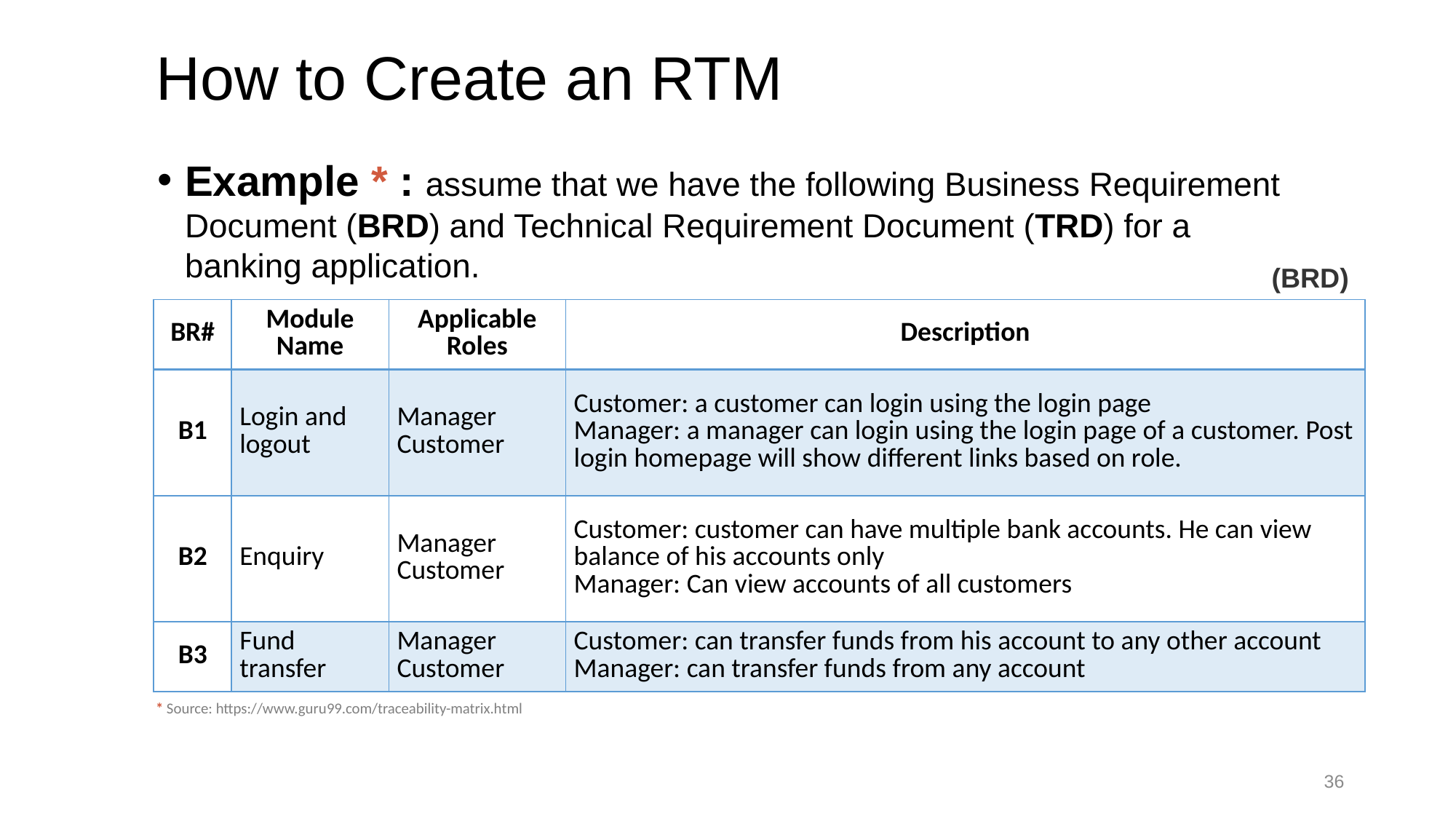

# How to Create an RTM
Example * : assume that we have the following Business Requirement Document (BRD) and Technical Requirement Document (TRD) for a banking application.

(BRD)
| BR# | Module Name | Applicable Roles | Description |
| --- | --- | --- | --- |
| B1 | Login and logout | Manager Customer | Customer: a customer can login using the login page Manager: a manager can login using the login page of a customer. Post login homepage will show different links based on role. |
| B2 | Enquiry | Manager Customer | Customer: customer can have multiple bank accounts. He can view balance of his accounts only Manager: Can view accounts of all customers |
| B3 | Fund transfer | Manager Customer | Customer: can transfer funds from his account to any other account Manager: can transfer funds from any account |
* Source: https://www.guru99.com/traceability-matrix.html
36